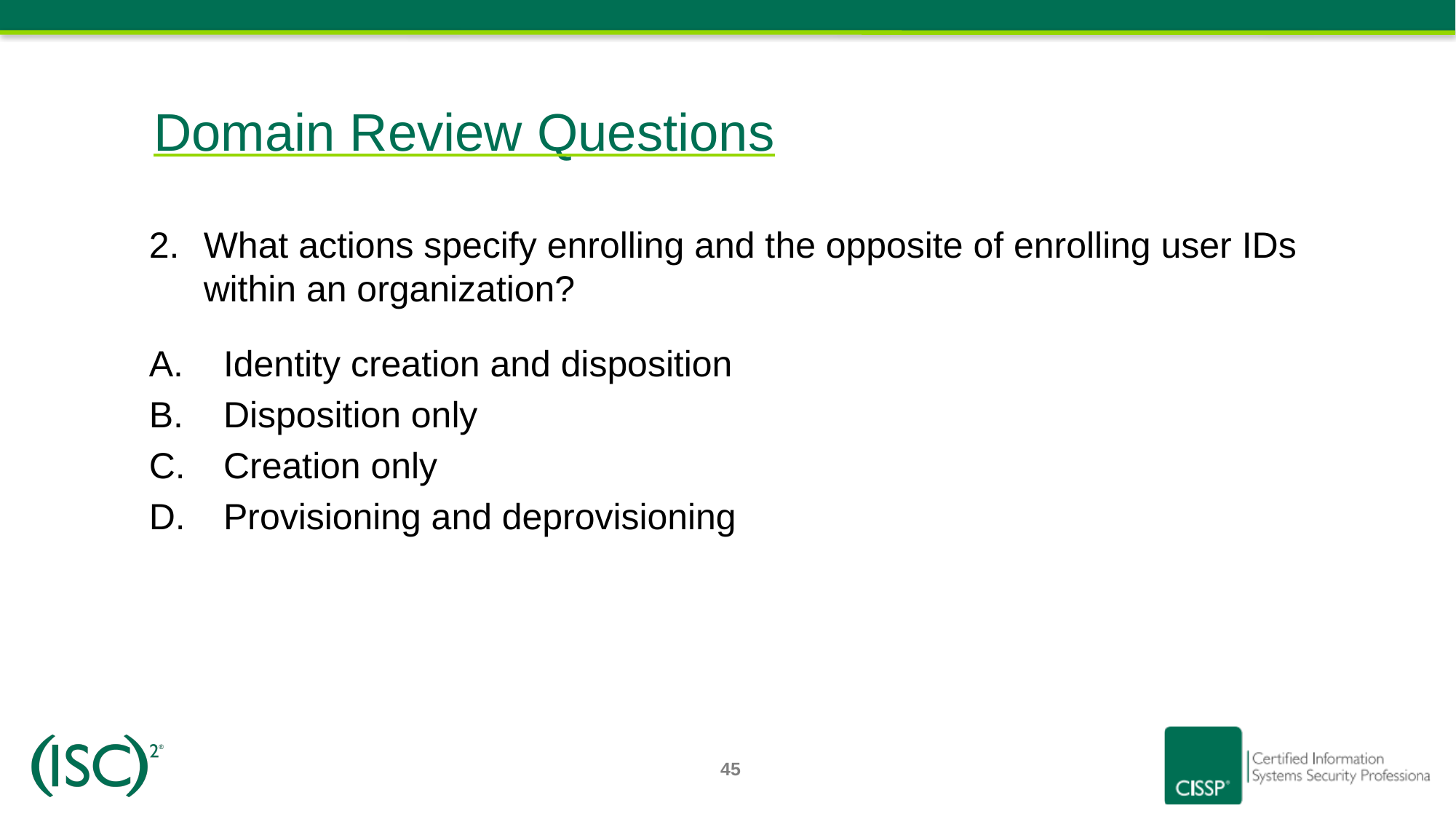

# Domain Review Questions
What actions specify enrolling and the opposite of enrolling user IDs within an organization?
Identity creation and disposition
Disposition only
Creation only
Provisioning and deprovisioning